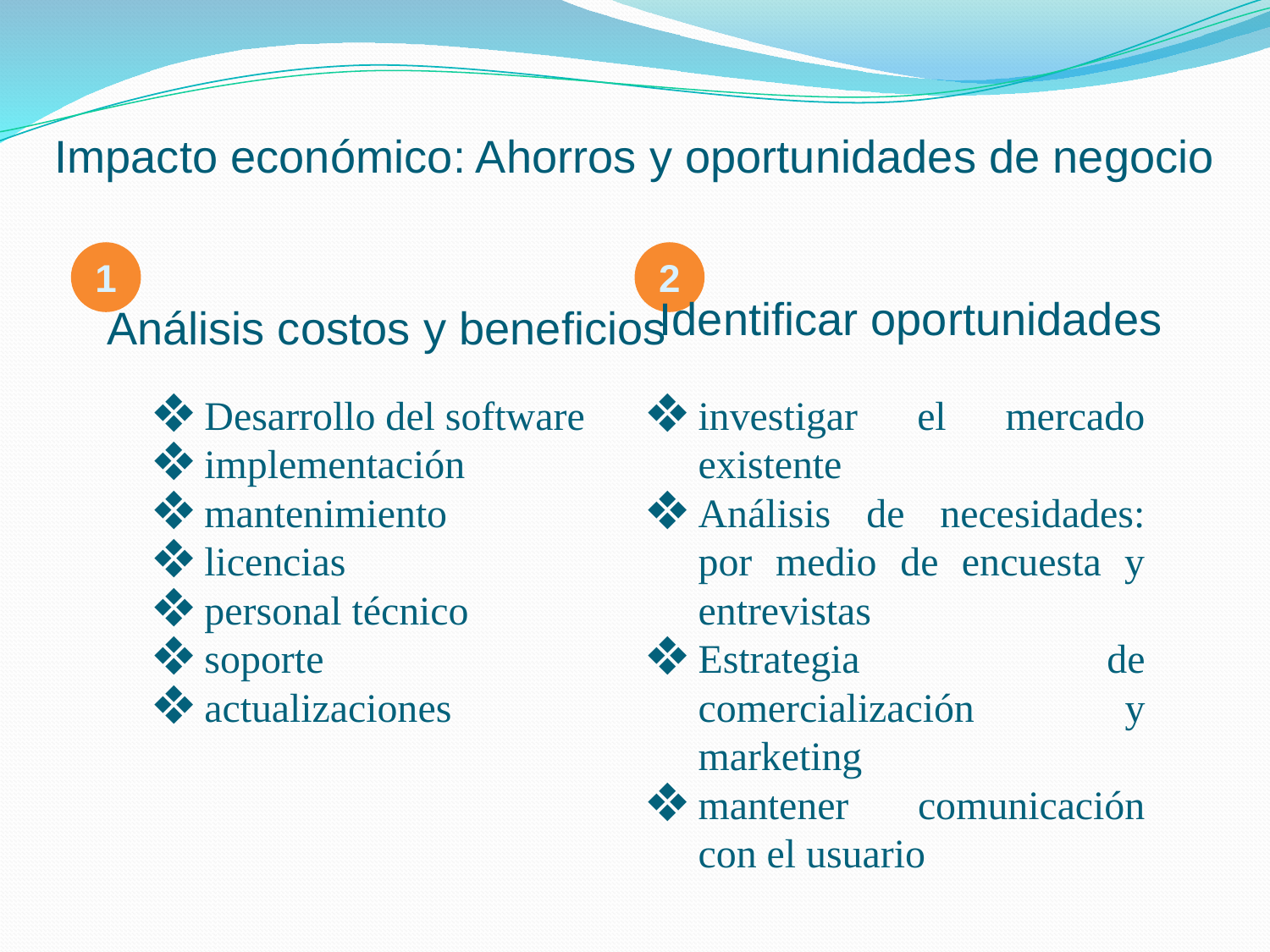

# Impacto económico: Ahorros y oportunidades de negocio
Identificar oportunidades
Análisis costos y beneficios
1
2
Desarrollo del software
implementación
mantenimiento
licencias
personal técnico
soporte
actualizaciones
investigar el mercado existente
Análisis de necesidades: por medio de encuesta y entrevistas
Estrategia de comercialización y marketing
mantener comunicación con el usuario